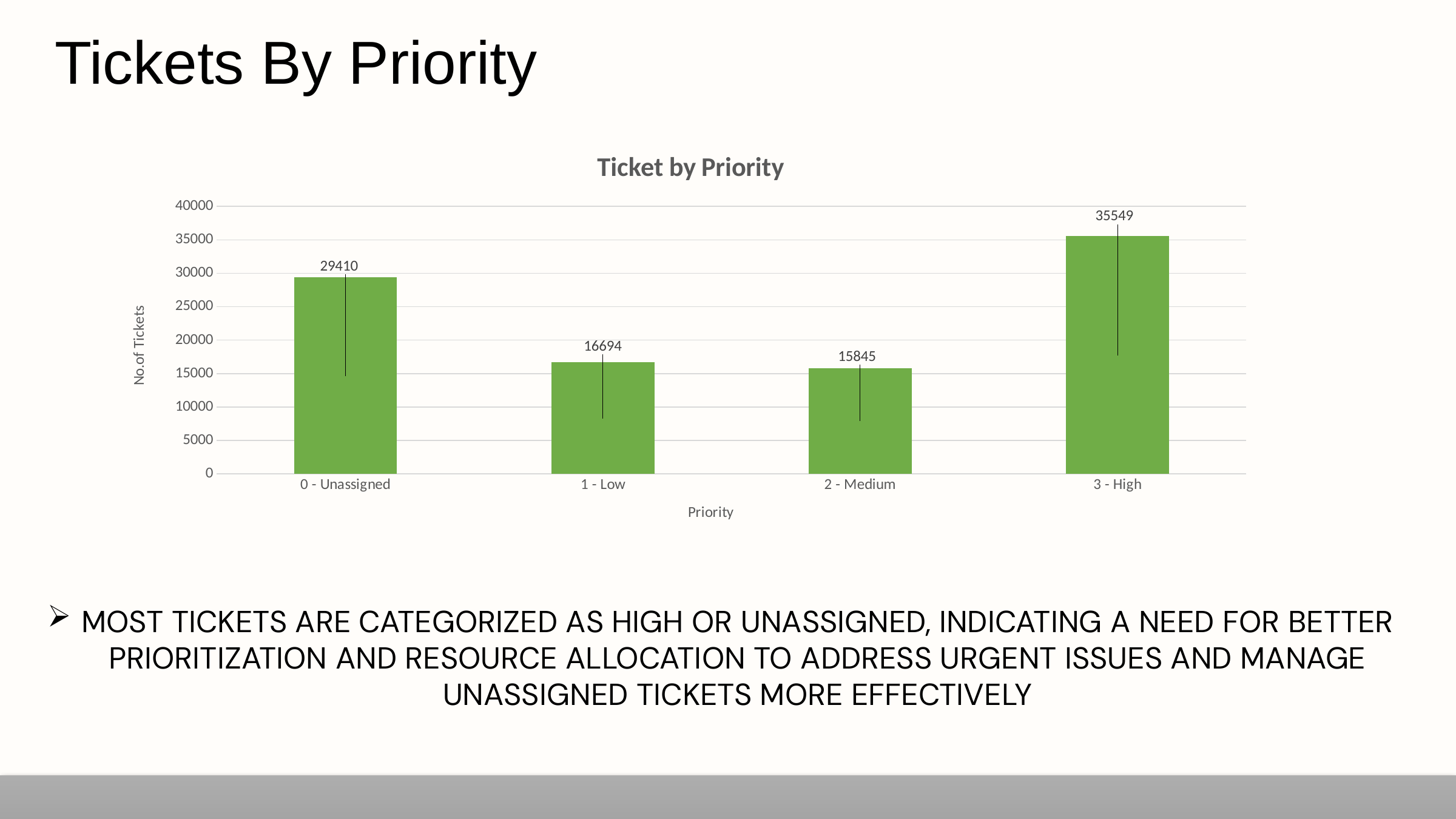

Tickets By Priority

### Chart: Ticket by Priority

| Category | Total |
|---|---|
| 0 - Unassigned | 29410.0 |
| 1 - Low | 16694.0 |
| 2 - Medium | 15845.0 |
| 3 - High | 35549.0 |
MOST TICKETS ARE CATEGORIZED AS HIGH OR UNASSIGNED, INDICATING A NEED FOR BETTER PRIORITIZATION AND RESOURCE ALLOCATION TO ADDRESS URGENT ISSUES AND MANAGE UNASSIGNED TICKETS MORE EFFECTIVELY